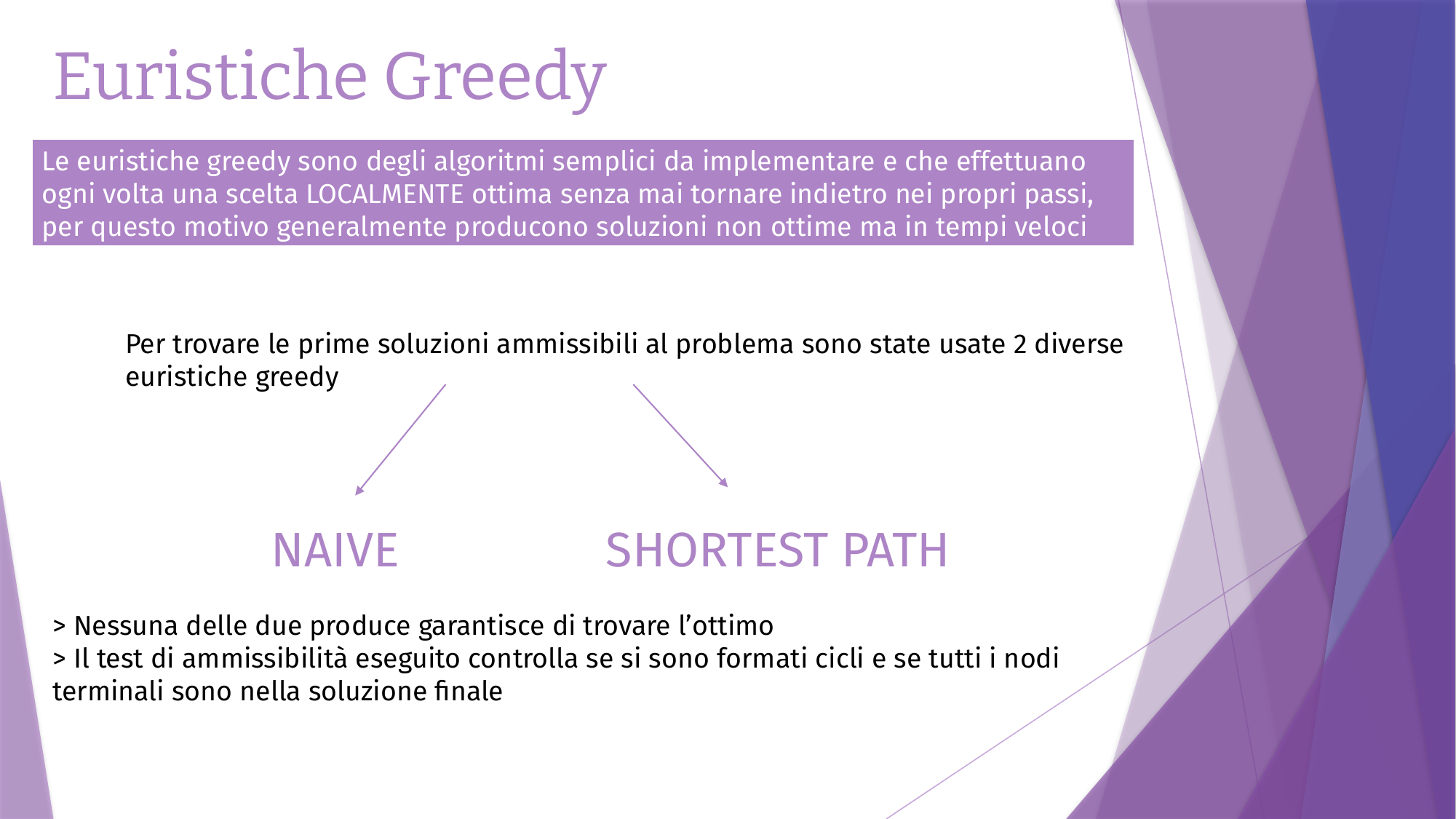

# Euristiche Greedy
Le euristiche greedy sono degli algoritmi semplici da implementare e che effettuano ogni volta una scelta LOCALMENTE ottima senza mai tornare indietro nei propri passi, per questo motivo generalmente producono soluzioni non ottime ma in tempi veloci
Per trovare le prime soluzioni ammissibili al problema sono state usate 2 diverse euristiche greedy
SHORTEST PATH
NAIVE
> Nessuna delle due produce garantisce di trovare l’ottimo
> Il test di ammissibilità eseguito controlla se si sono formati cicli e se tutti i nodi terminali sono nella soluzione finale